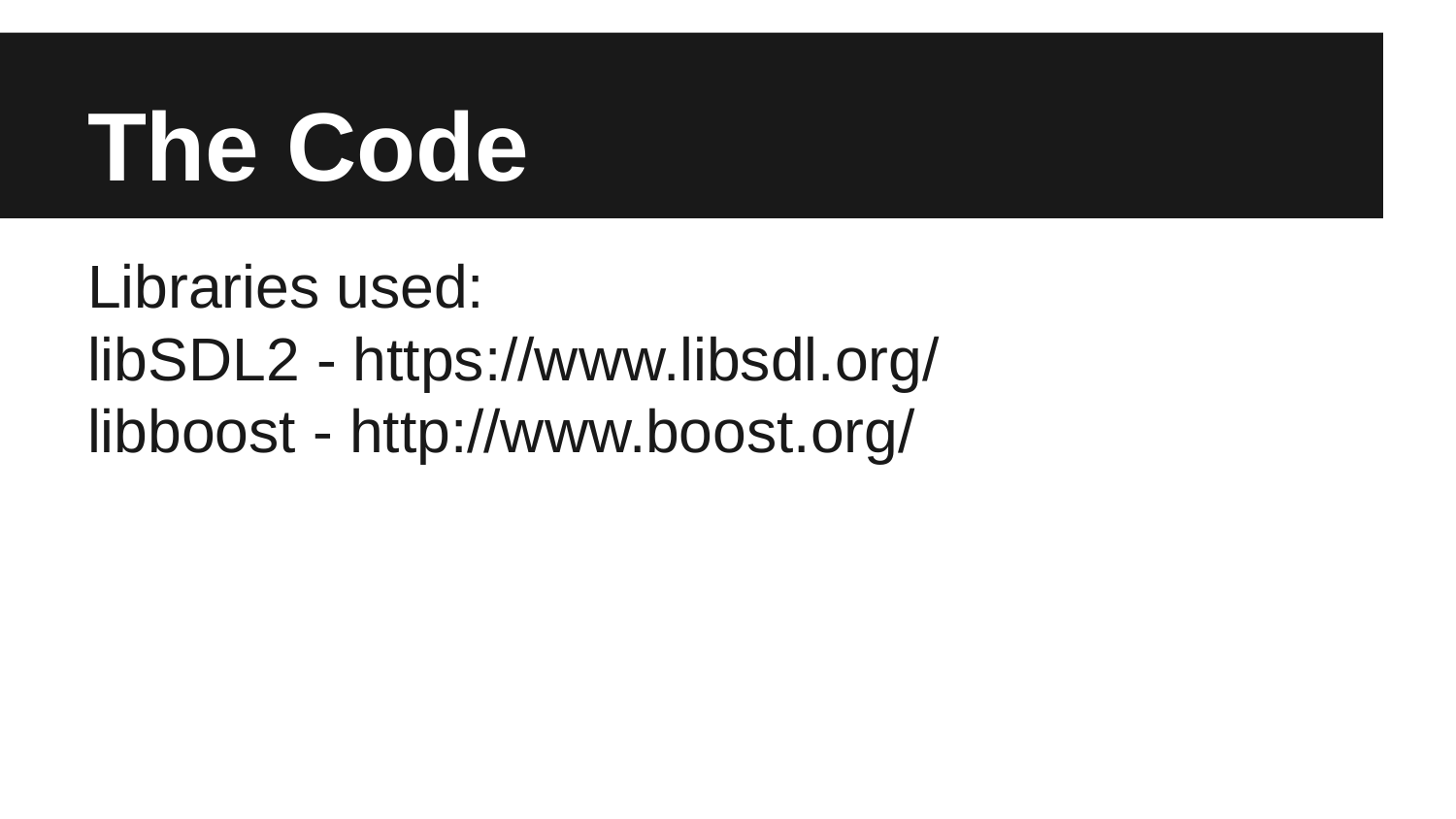

# The Code
Libraries used:
libSDL2 - https://www.libsdl.org/
libboost - http://www.boost.org/